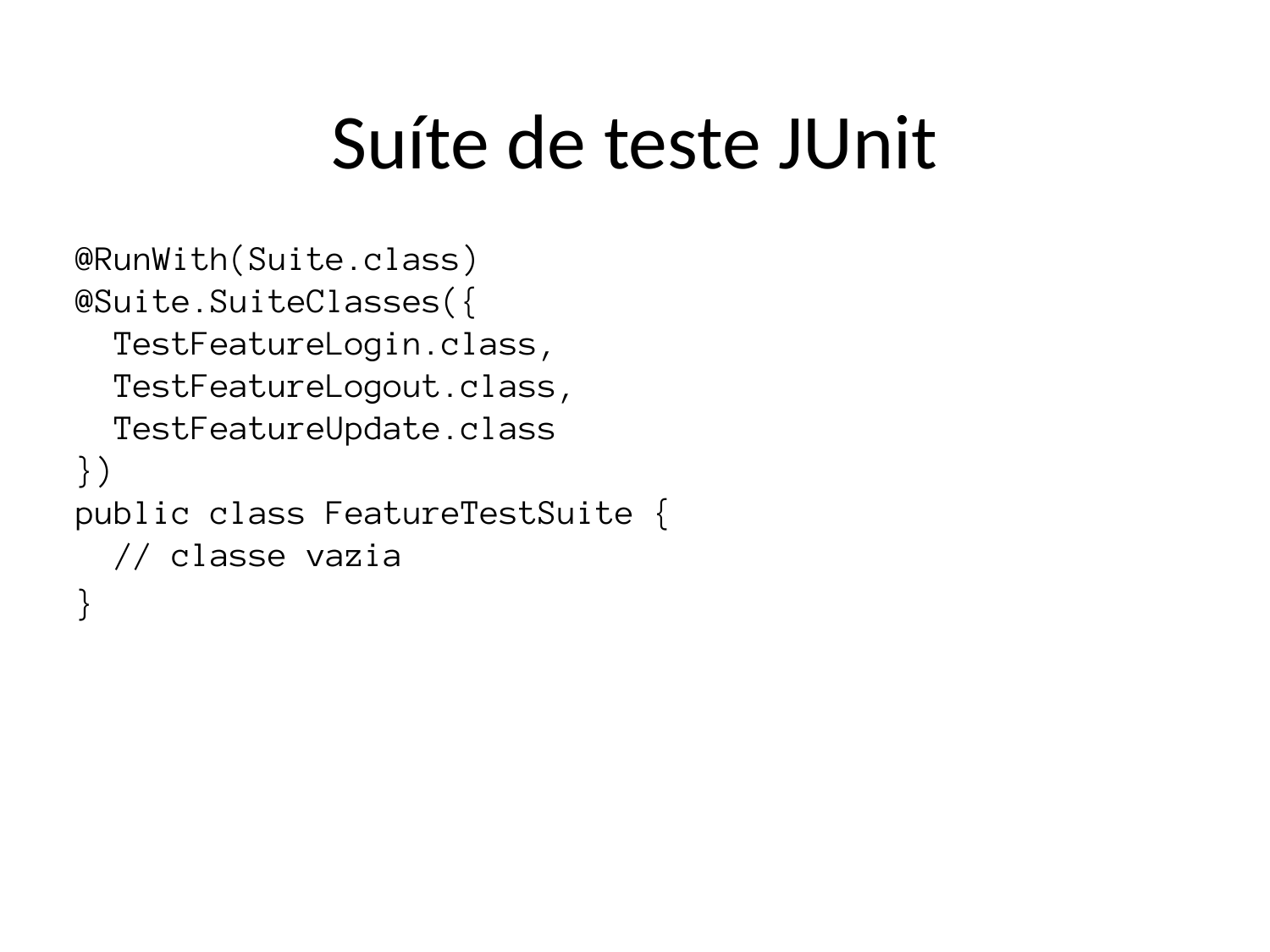

Suíte de teste JUnit
@RunWith(Suite.class)
@Suite.SuiteClasses({
  TestFeatureLogin.class,
  TestFeatureLogout.class,
  TestFeatureUpdate.class
})
public class FeatureTestSuite {
  // classe vazia
}